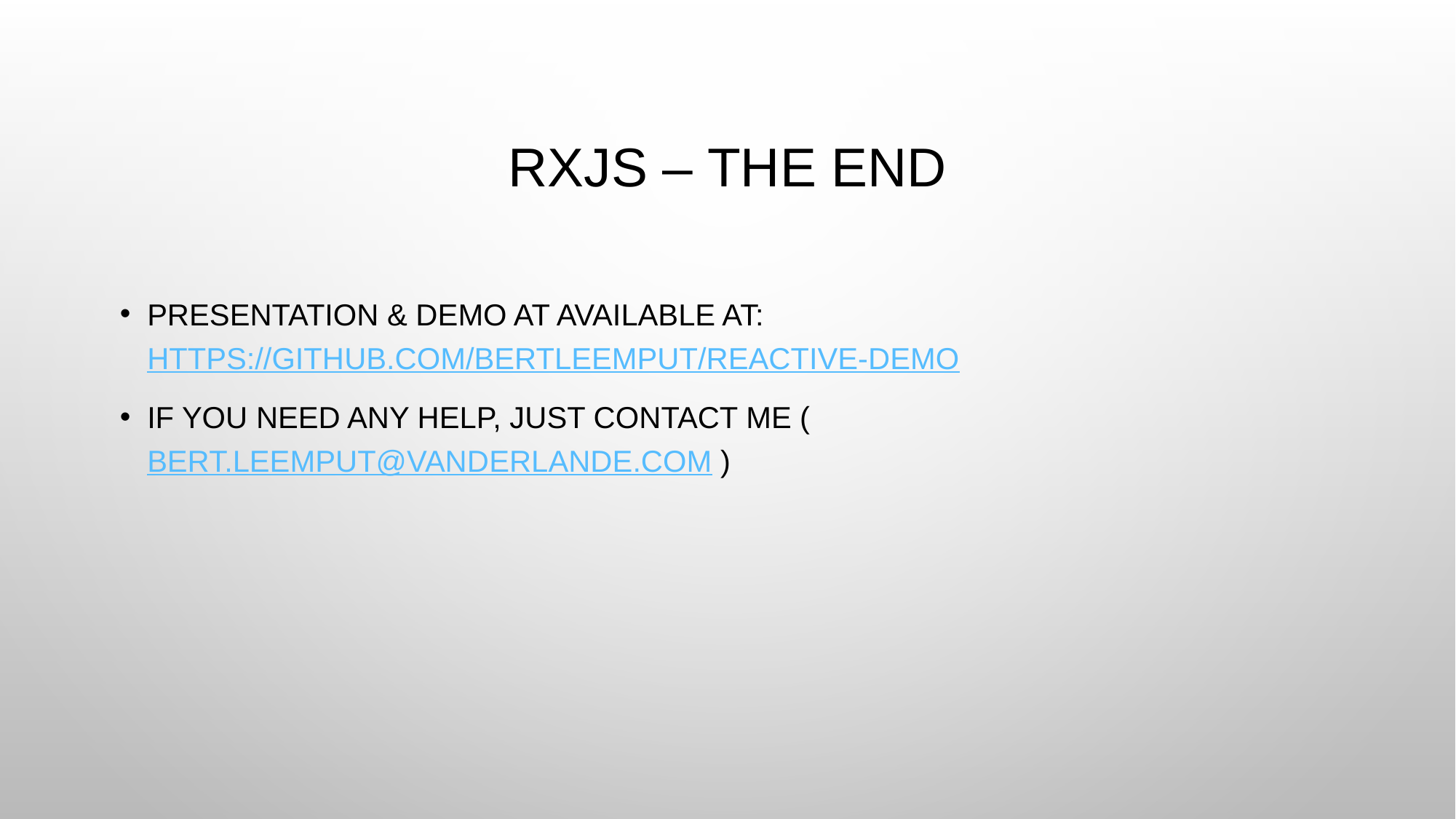

# RxJS – The end
Presentation & demo at available at:
https://github.com/bertleemput/reactive-demo
If you need any help, just contact me ( bert.Leemput@Vanderlande.com )